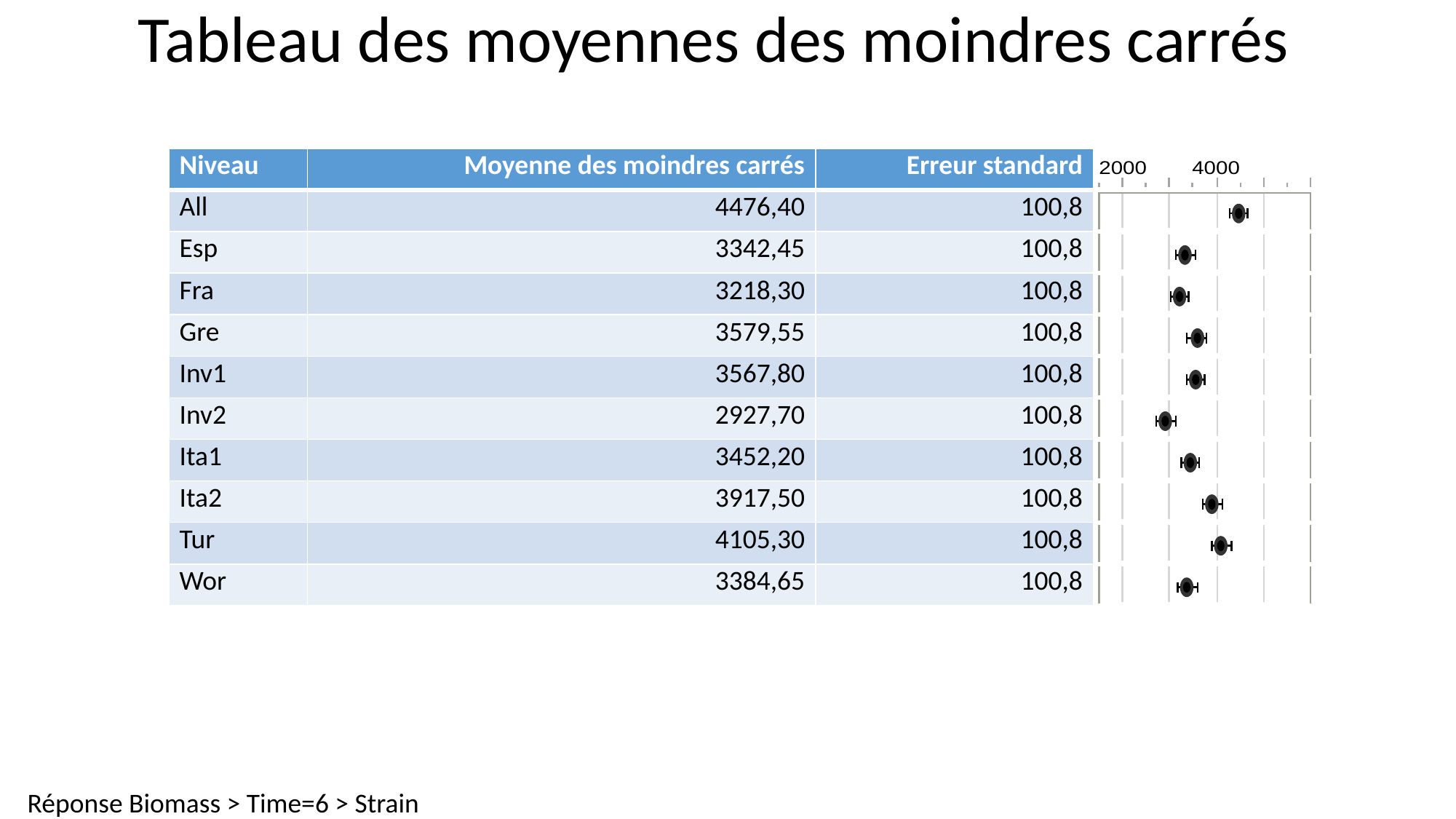

# Tableau des moyennes des moindres carrés
| Niveau | Moyenne des moindres carrés | Erreur standard |  |
| --- | --- | --- | --- |
| All | 4476,40 | 100,8 |  |
| Esp | 3342,45 | 100,8 |  |
| Fra | 3218,30 | 100,8 |  |
| Gre | 3579,55 | 100,8 |  |
| Inv1 | 3567,80 | 100,8 |  |
| Inv2 | 2927,70 | 100,8 |  |
| Ita1 | 3452,20 | 100,8 |  |
| Ita2 | 3917,50 | 100,8 |  |
| Tur | 4105,30 | 100,8 |  |
| Wor | 3384,65 | 100,8 |  |
Réponse Biomass > Time=6 > Strain